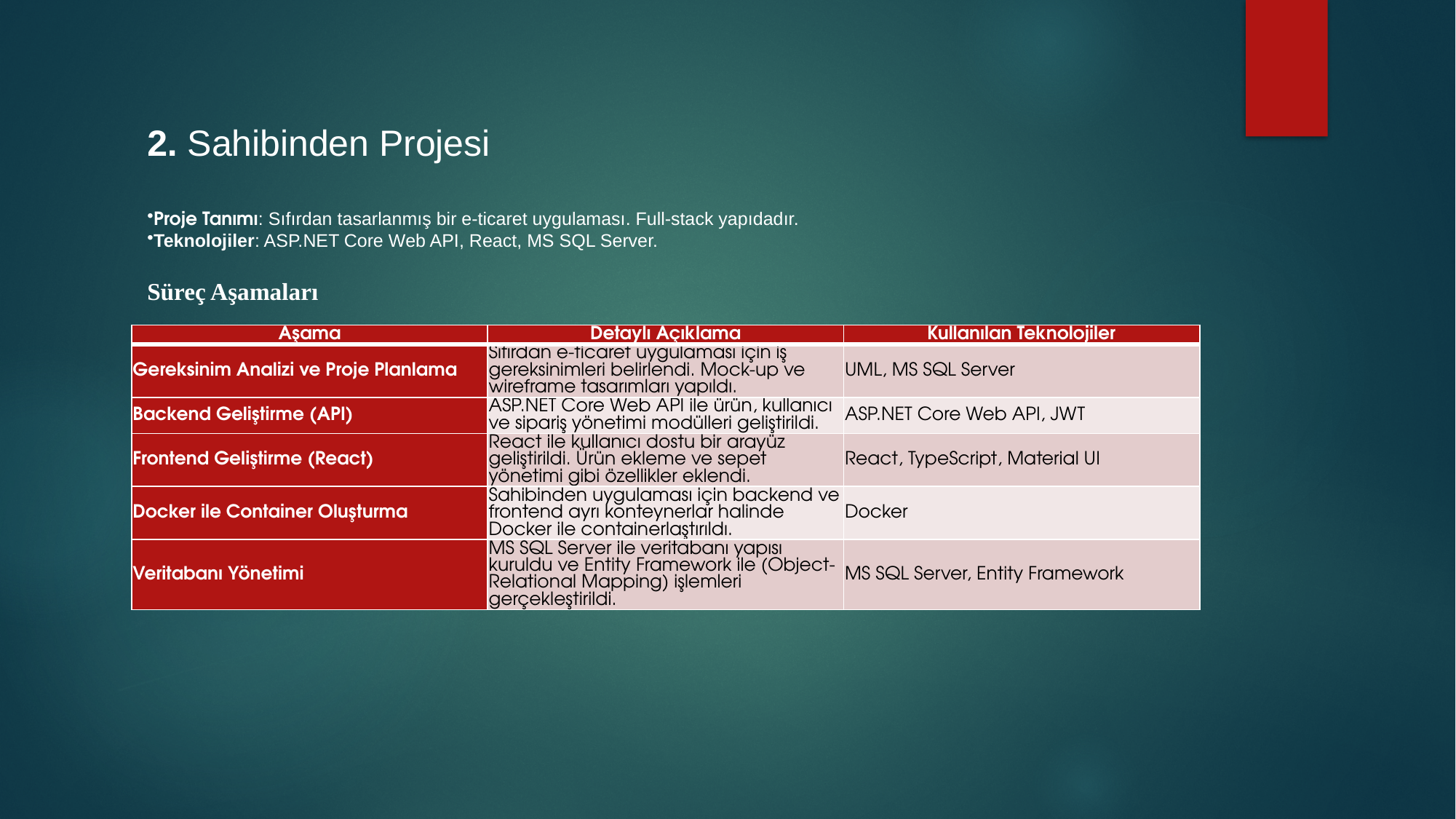

2. Sahibinden Projesi

Proje Tanımı: Sıfırdan tasarlanmış bir e-ticaret uygulaması. Full-stack yapıdadır.
Teknolojiler: ASP.NET Core Web API, React, MS SQL Server.

Süreç Aşamaları

| Aşama | Detaylı Açıklama | Kullanılan Teknolojiler |
| --- | --- | --- |
| Gereksinim Analizi ve Proje Planlama | Sıfırdan e-ticaret uygulaması için iş gereksinimleri belirlendi. Mock-up ve wireframe tasarımları yapıldı. | UML, MS SQL Server |
| Backend Geliştirme (API) | ASP.NET Core Web API ile ürün, kullanıcı ve sipariş yönetimi modülleri geliştirildi. | ASP.NET Core Web API, JWT |
| Frontend Geliştirme (React) | React ile kullanıcı dostu bir arayüz geliştirildi. Ürün ekleme ve sepet yönetimi gibi özellikler eklendi. | React, TypeScript, Material UI |
| Docker ile Container Oluşturma | Sahibinden uygulaması için backend ve frontend ayrı konteynerlar halinde Docker ile containerlaştırıldı. | Docker |
| Veritabanı Yönetimi | MS SQL Server ile veritabanı yapısı kuruldu ve Entity Framework ile (Object-Relational Mapping) işlemleri gerçekleştirildi. | MS SQL Server, Entity Framework |